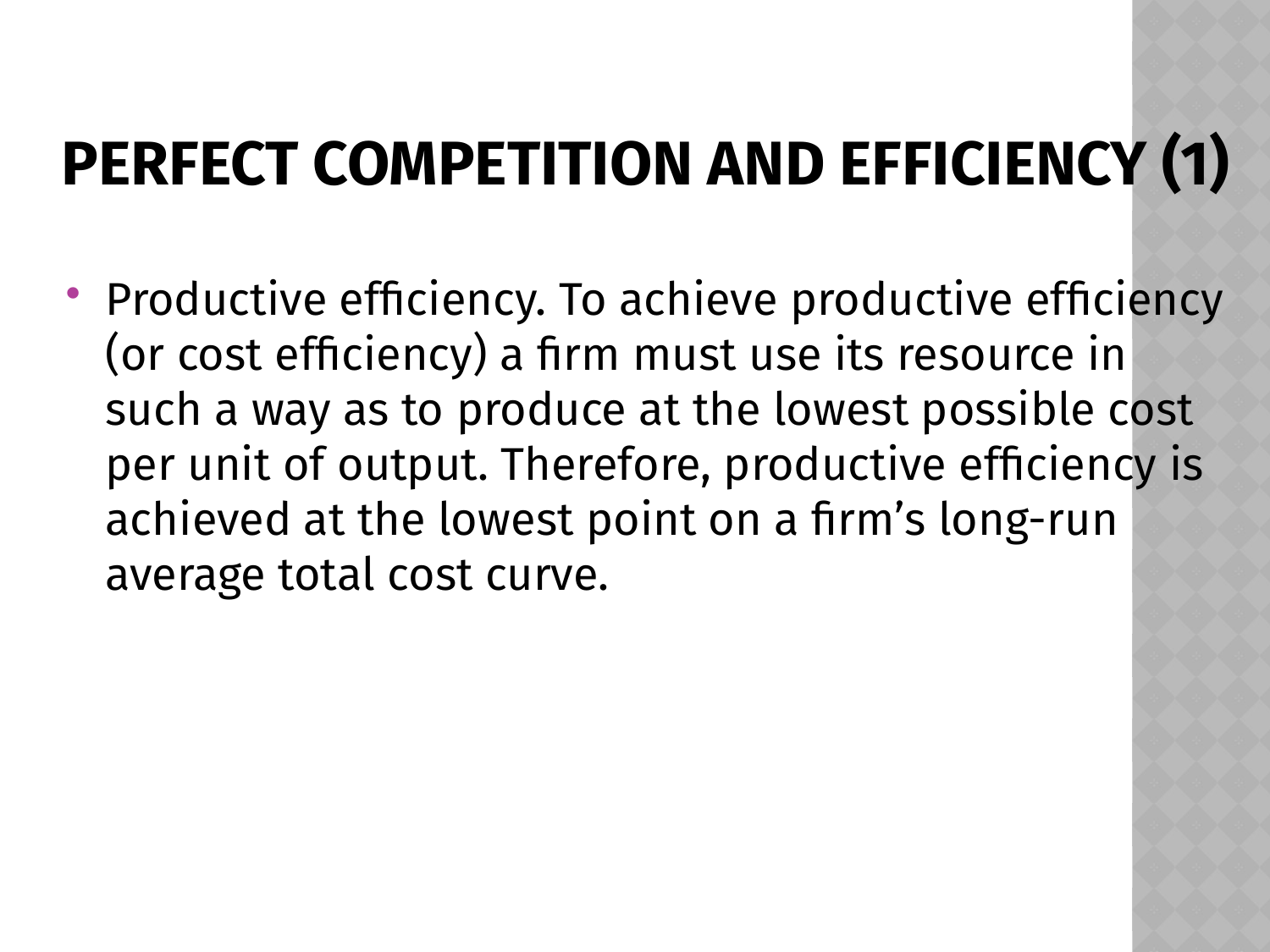

# Perfect competition and efficiency (1)

Productive efficiency. To achieve productive efficiency (or cost efficiency) a firm must use its resource in such a way as to produce at the lowest possible cost per unit of output. Therefore, productive efficiency is achieved at the lowest point on a firm’s long-run average total cost curve.